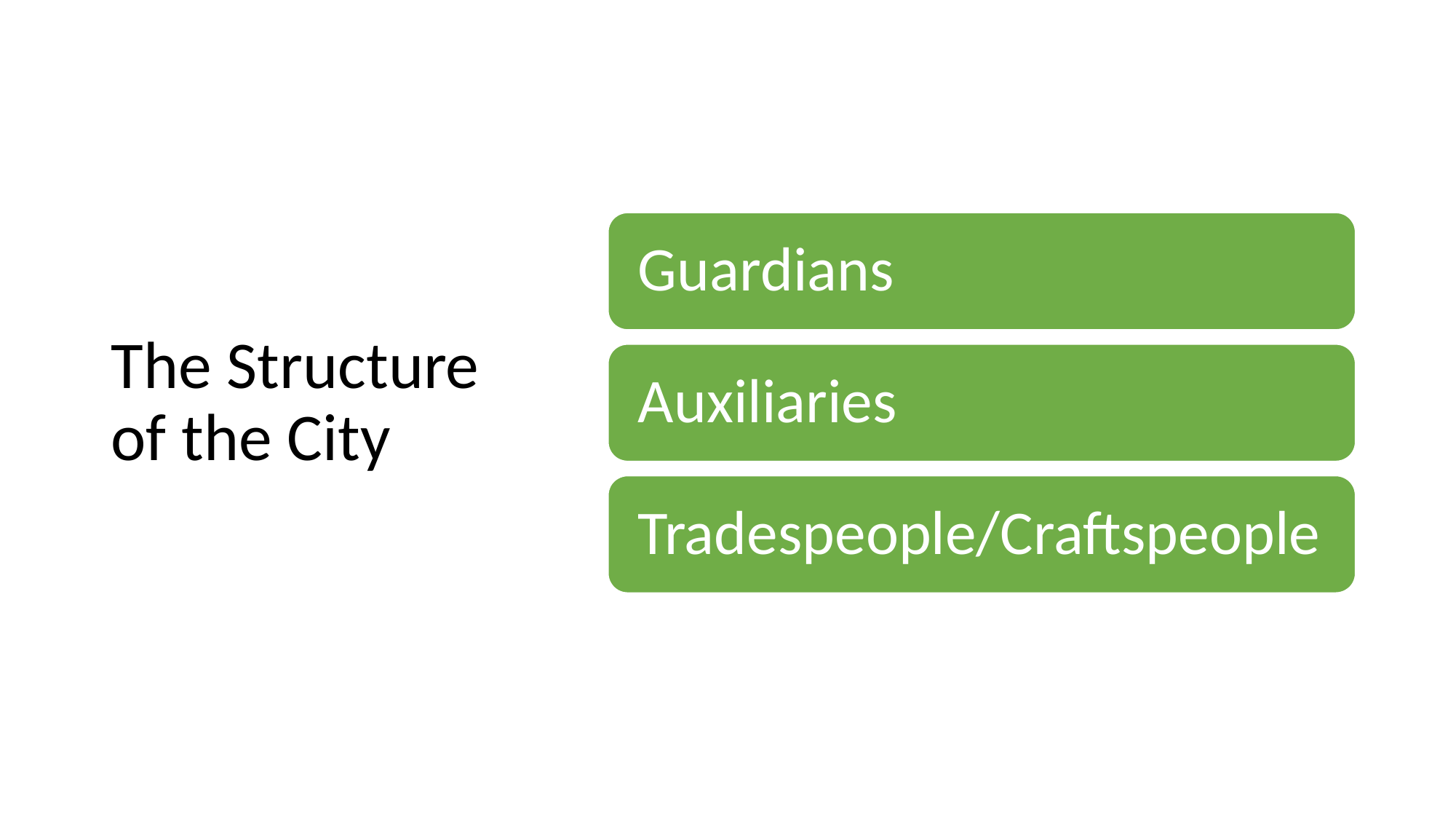

The Structure of the City
Guardians
Auxiliaries
Tradespeople/Craftspeople